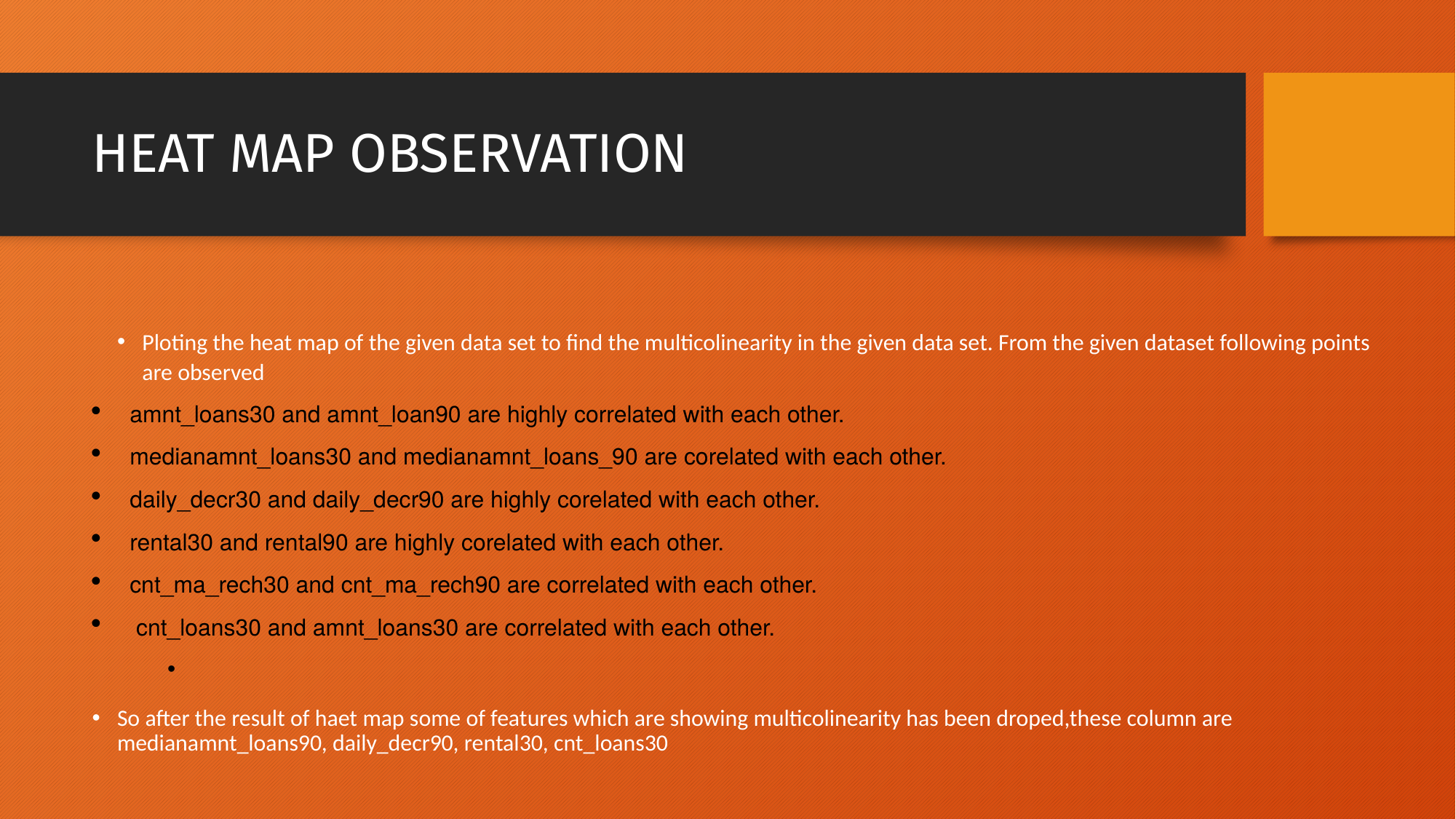

# HEAT MAP OBSERVATION

Ploting the heat map of the given data set to find the multicolinearity in the given data set. From the given dataset following points are observed
amnt_loans30 and amnt_loan90 are highly correlated with each other.
medianamnt_loans30 and medianamnt_loans_90 are corelated with each other.
daily_decr30 and daily_decr90 are highly corelated with each other.
rental30 and rental90 are highly corelated with each other.
cnt_ma_rech30 and cnt_ma_rech90 are correlated with each other.
 cnt_loans30 and amnt_loans30 are correlated with each other.

So after the result of haet map some of features which are showing multicolinearity has been droped,these column are medianamnt_loans90, daily_decr90, rental30, cnt_loans30